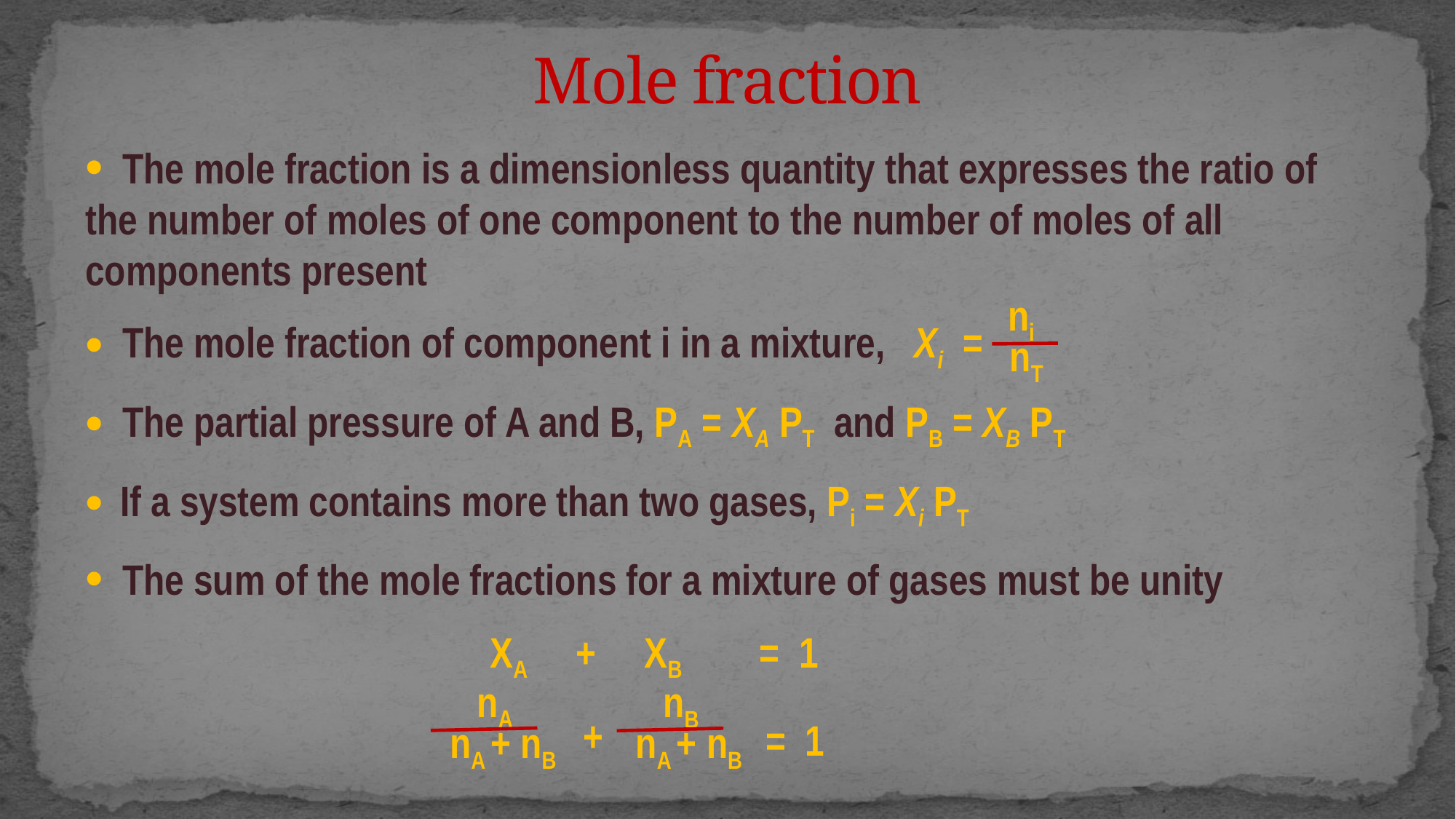

Mole fraction
  The mole fraction is a dimensionless quantity that expresses the ratio of the number of moles of one component to the number of moles of all components present
  The mole fraction of component i in a mixture,   Xi  =
  The partial pressure of A and B, PA = XA PT  and PB = XB PT
   If a system contains more than two gases, Pi = Xi PT
  The sum of the mole fractions for a mixture of gases must be unity
                                          XA     +     XB        =  1

ni
nT
nA
nB
+
=  1
nA + nB

nA + nB